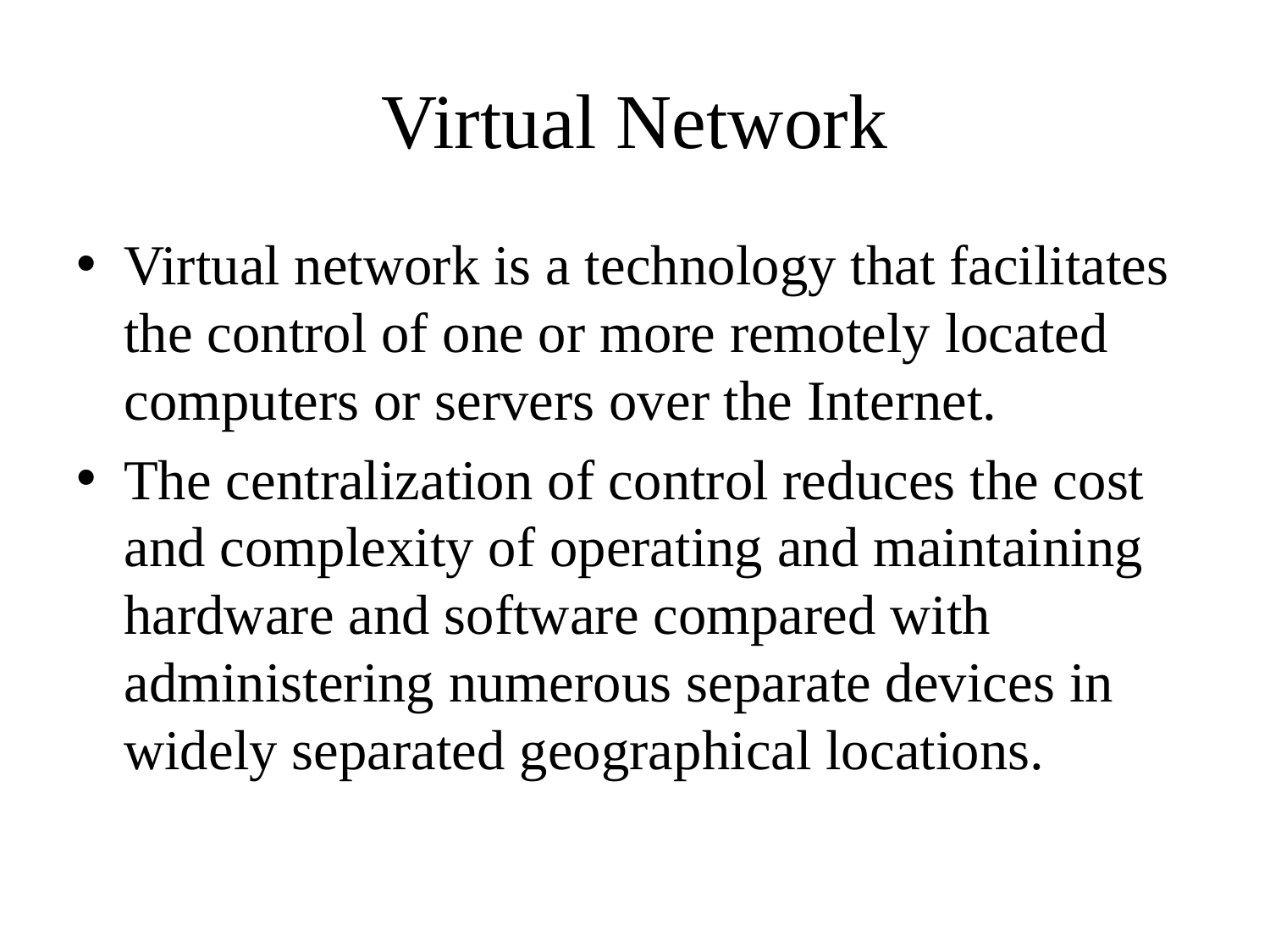

# Virtual Network
Virtual network is a technology that facilitates the control of one or more remotely located computers or servers over the Internet.
The centralization of control reduces the cost and complexity of operating and maintaining hardware and software compared with administering numerous separate devices in widely separated geographical locations.